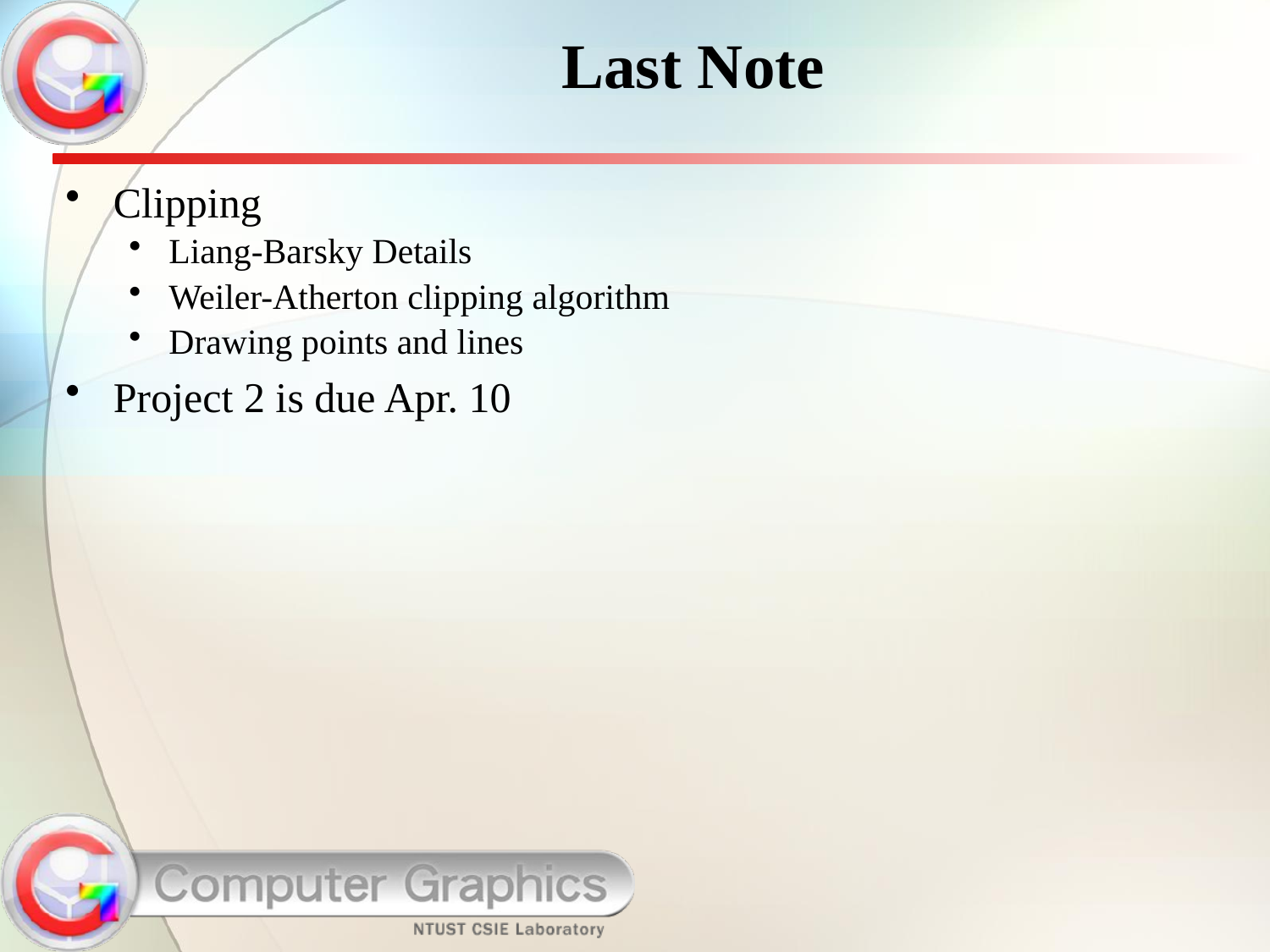

# Last Note
Clipping
Liang-Barsky Details
Weiler-Atherton clipping algorithm
Drawing points and lines
Project 2 is due Apr. 10